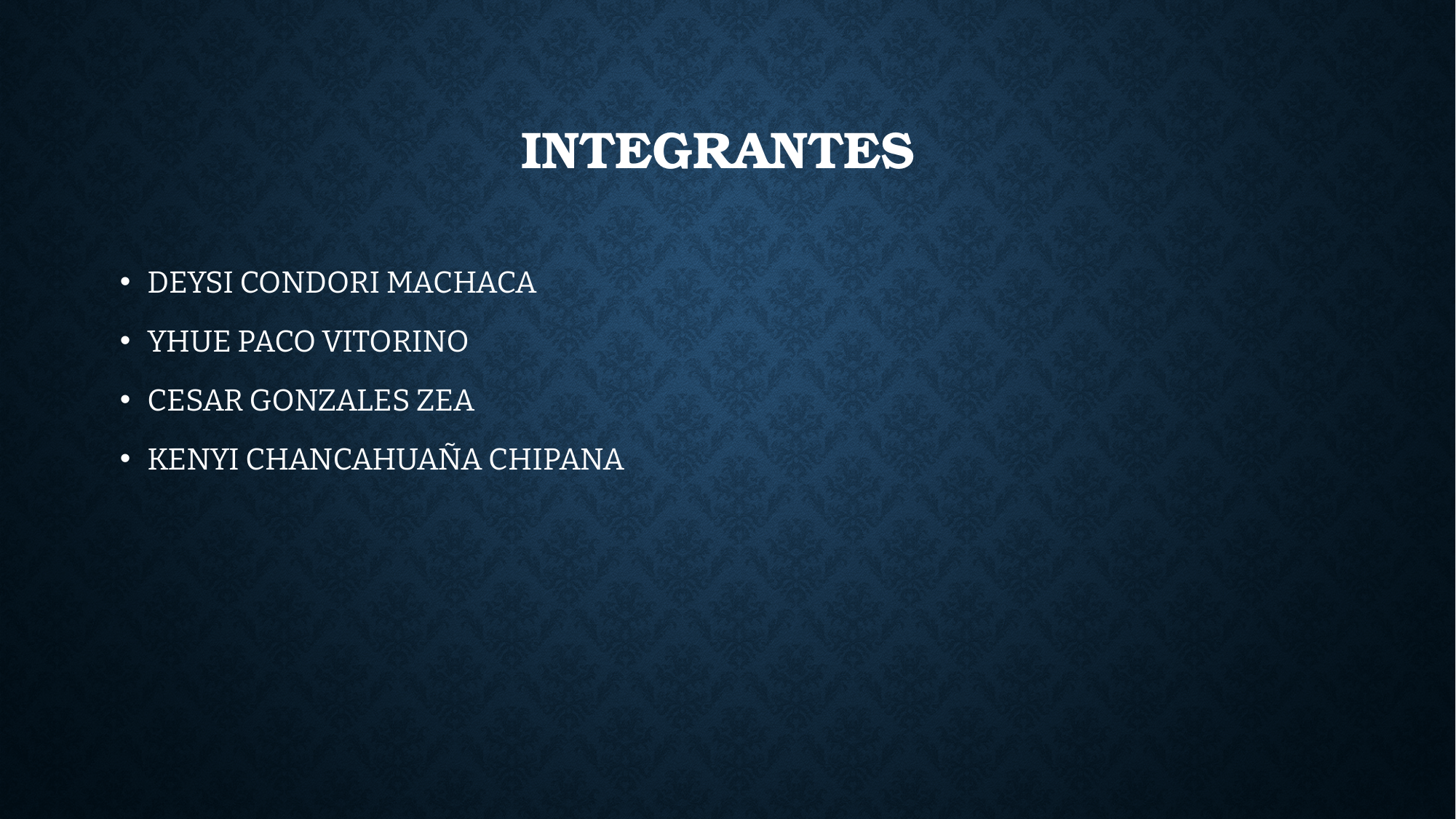

# Integrantes
DEYSI CONDORI MACHACA
YHUE PACO VITORINO
CESAR GONZALES ZEA
KENYI CHANCAHUAÑA CHIPANA